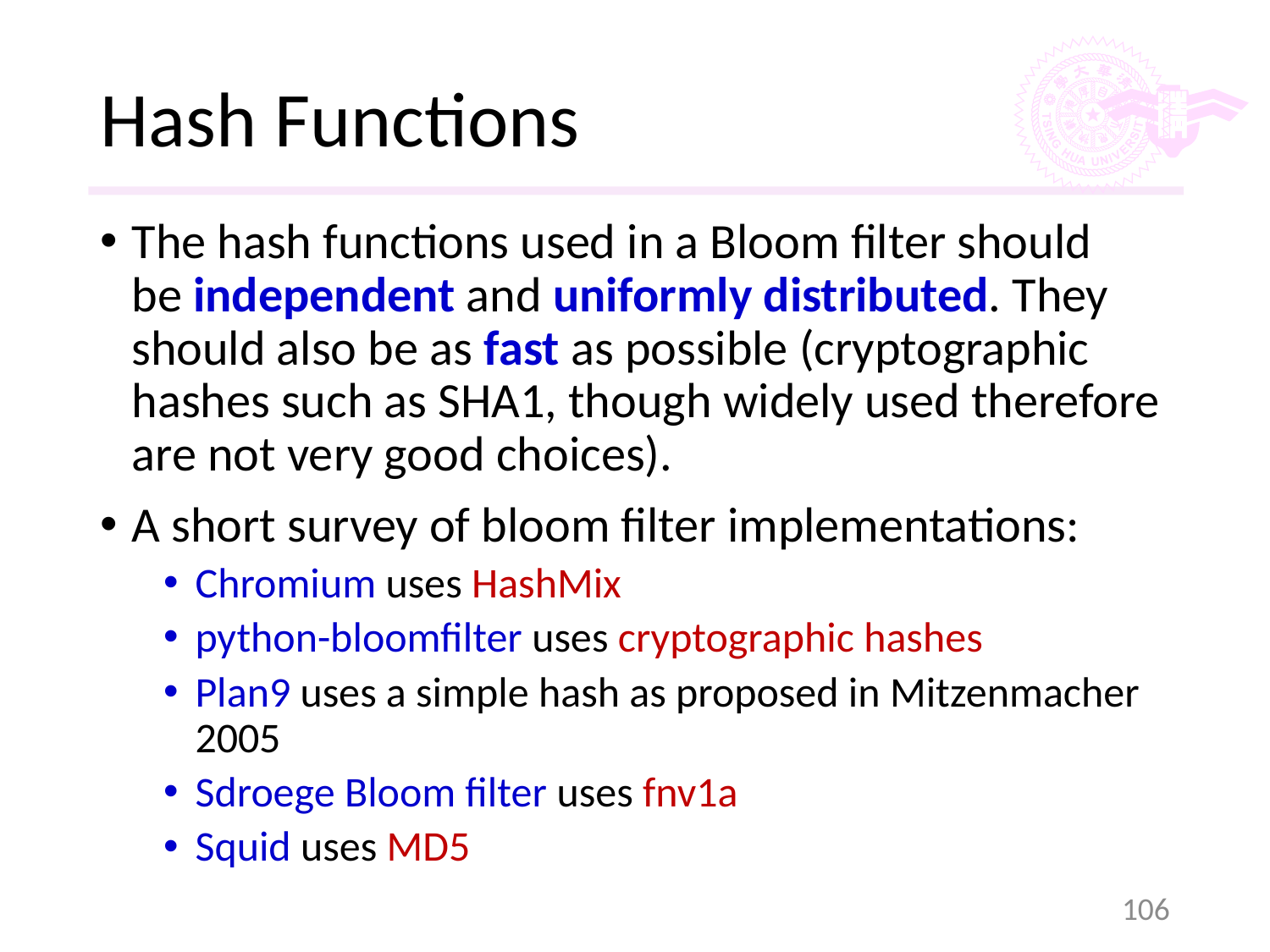

# Hash Functions
The hash functions used in a Bloom filter should be independent and uniformly distributed. They should also be as fast as possible (cryptographic hashes such as SHA1, though widely used therefore are not very good choices).
A short survey of bloom filter implementations:
Chromium uses HashMix
python-bloomfilter uses cryptographic hashes
Plan9 uses a simple hash as proposed in Mitzenmacher 2005
Sdroege Bloom filter uses fnv1a
Squid uses MD5

106